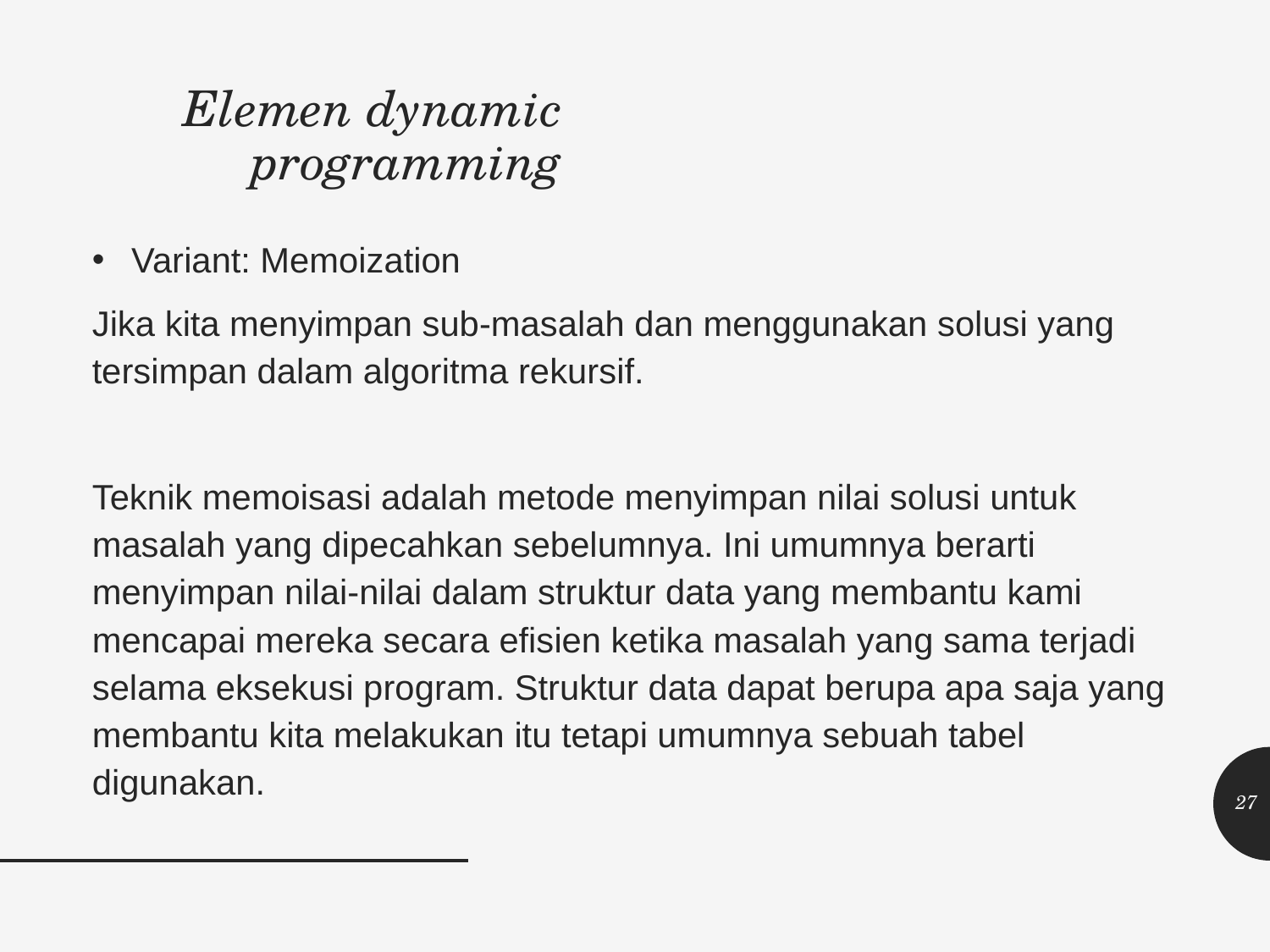

Elemen dynamic programming
Variant: Memoization
Jika kita menyimpan sub-masalah dan menggunakan solusi yang tersimpan dalam algoritma rekursif.

Teknik memoisasi adalah metode menyimpan nilai solusi untuk masalah yang dipecahkan sebelumnya. Ini umumnya berarti menyimpan nilai-nilai dalam struktur data yang membantu kami mencapai mereka secara efisien ketika masalah yang sama terjadi selama eksekusi program. Struktur data dapat berupa apa saja yang membantu kita melakukan itu tetapi umumnya sebuah tabel digunakan.
27